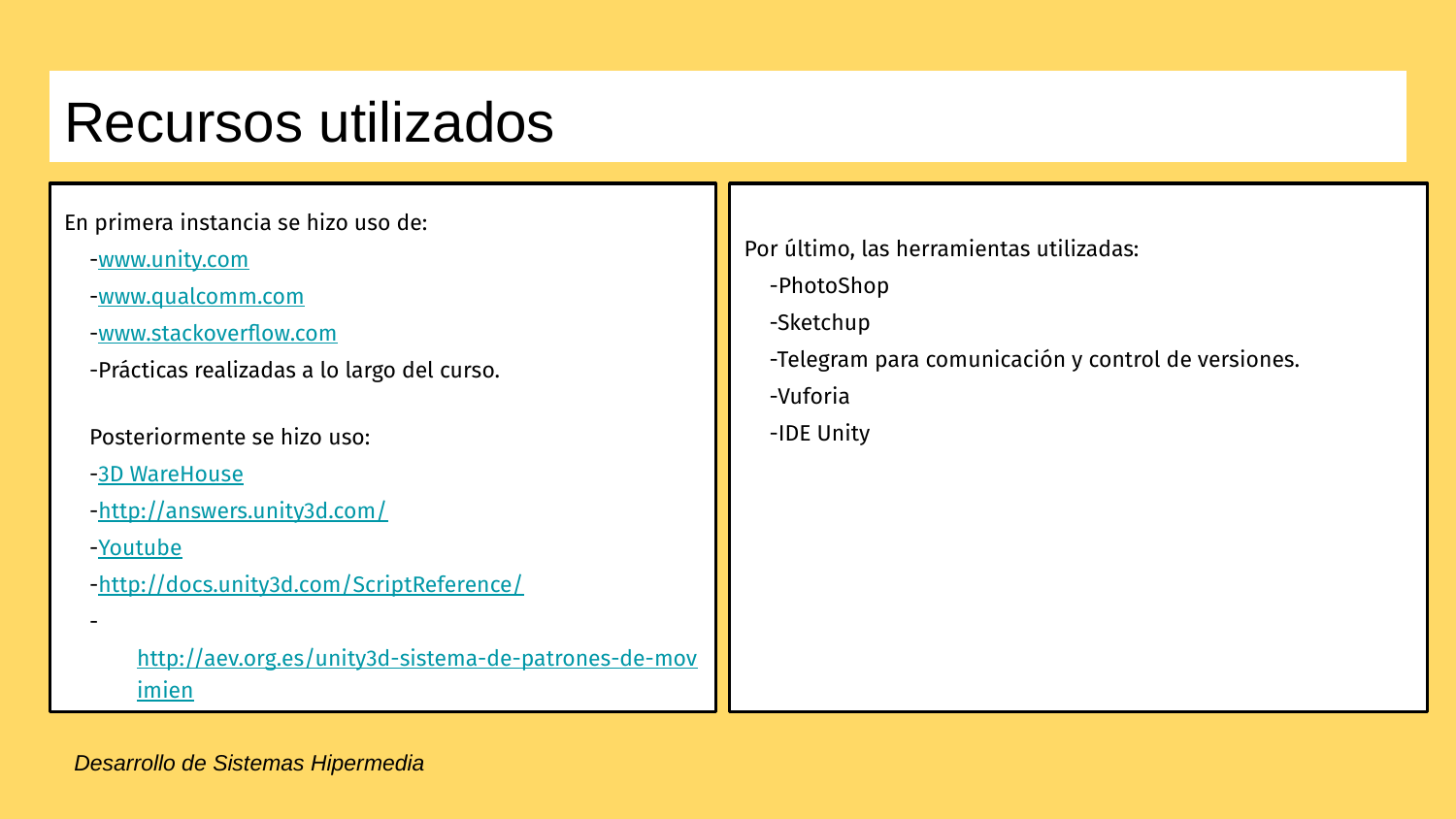

# Recursos utilizados
En primera instancia se hizo uso de:
-www.unity.com
-www.qualcomm.com
-www.stackoverflow.com
-Prácticas realizadas a lo largo del curso.

Posteriormente se hizo uso:
-3D WareHouse
-http://answers.unity3d.com/
-Youtube
-http://docs.unity3d.com/ScriptReference/
-http://aev.org.es/unity3d-sistema-de-patrones-de-movimien

Por último, las herramientas utilizadas:
-PhotoShop
-Sketchup
-Telegram para comunicación y control de versiones.
-Vuforia
-IDE Unity

Desarrollo de Sistemas Hipermedia